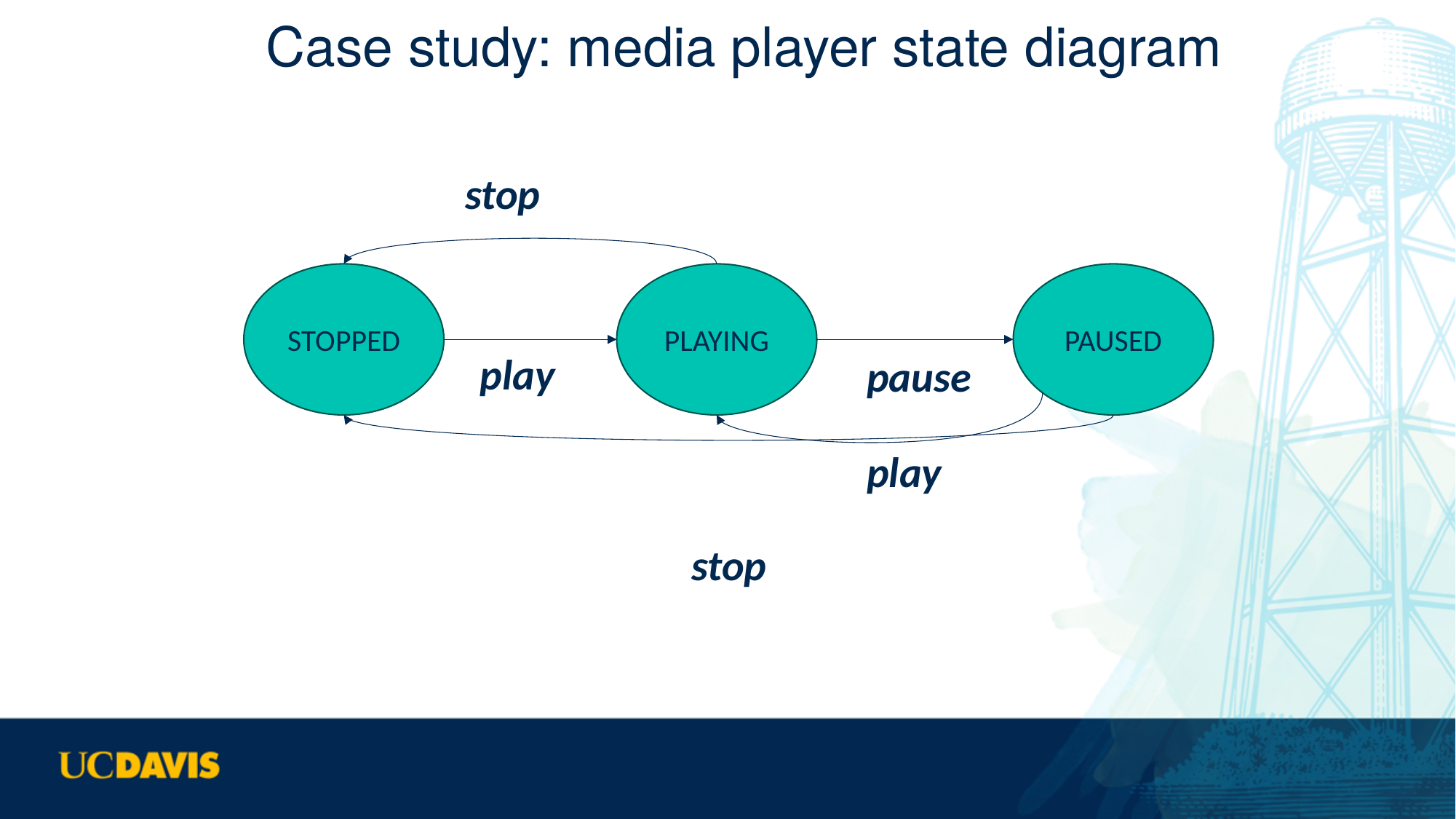

# Case study: media player state diagram
stop
STOPPED
PLAYING
PAUSED
play
pause
play
stop